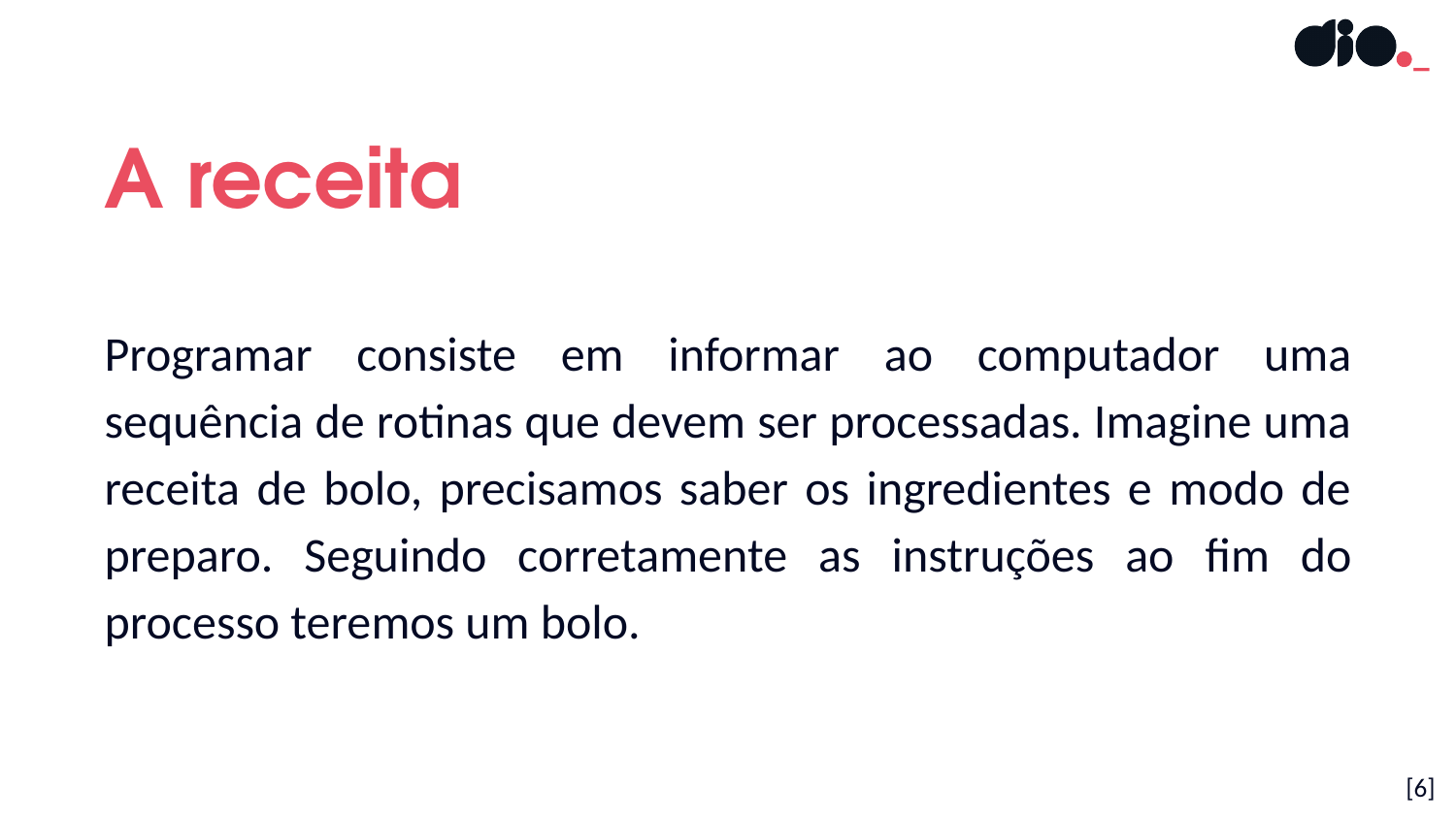

A receita
Programar consiste em informar ao computador uma sequência de rotinas que devem ser processadas. Imagine uma receita de bolo, precisamos saber os ingredientes e modo de preparo. Seguindo corretamente as instruções ao fim do processo teremos um bolo.
[6]